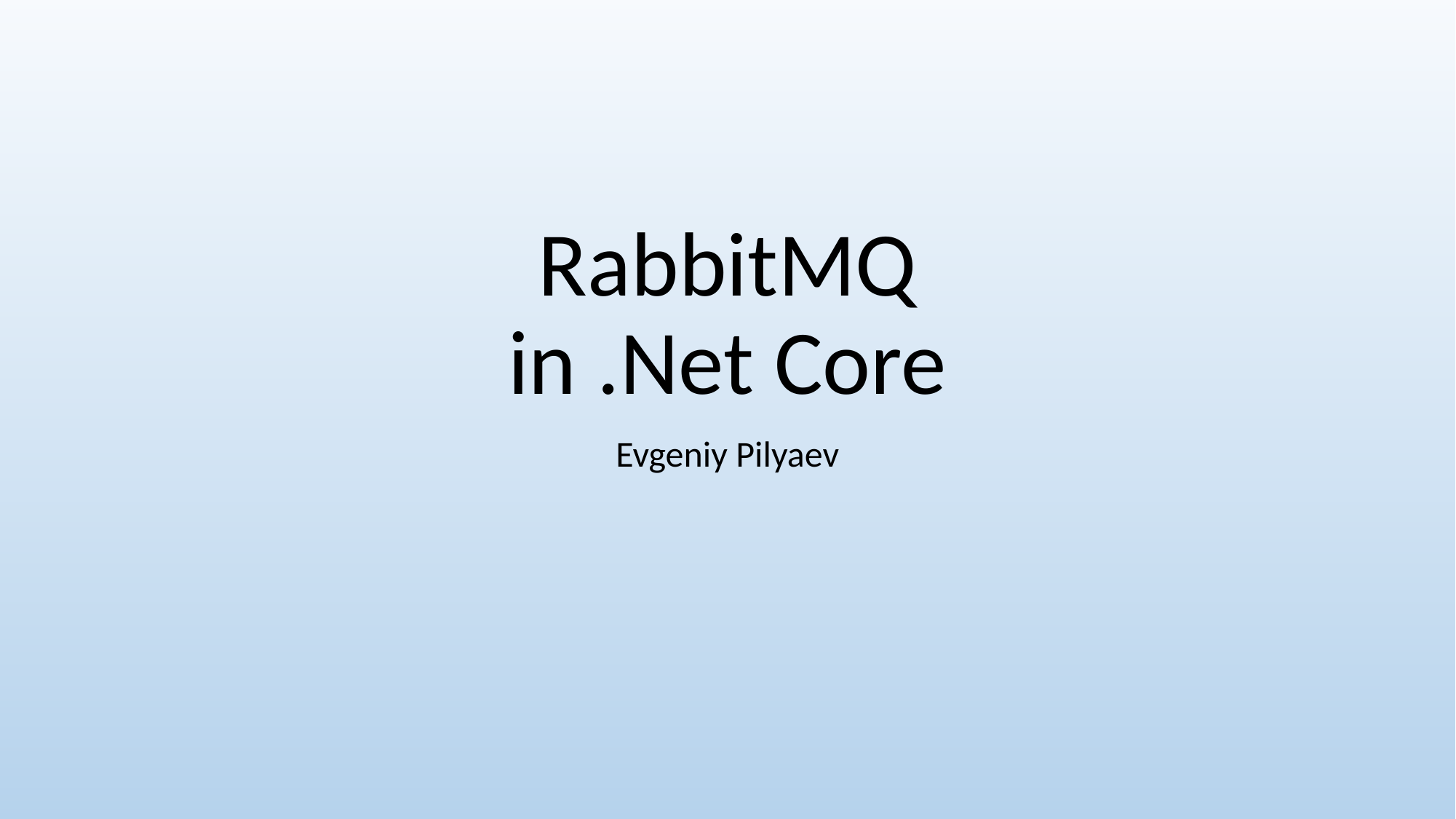

# RabbitMQ in .Net Core
Evgeniy Pilyaev